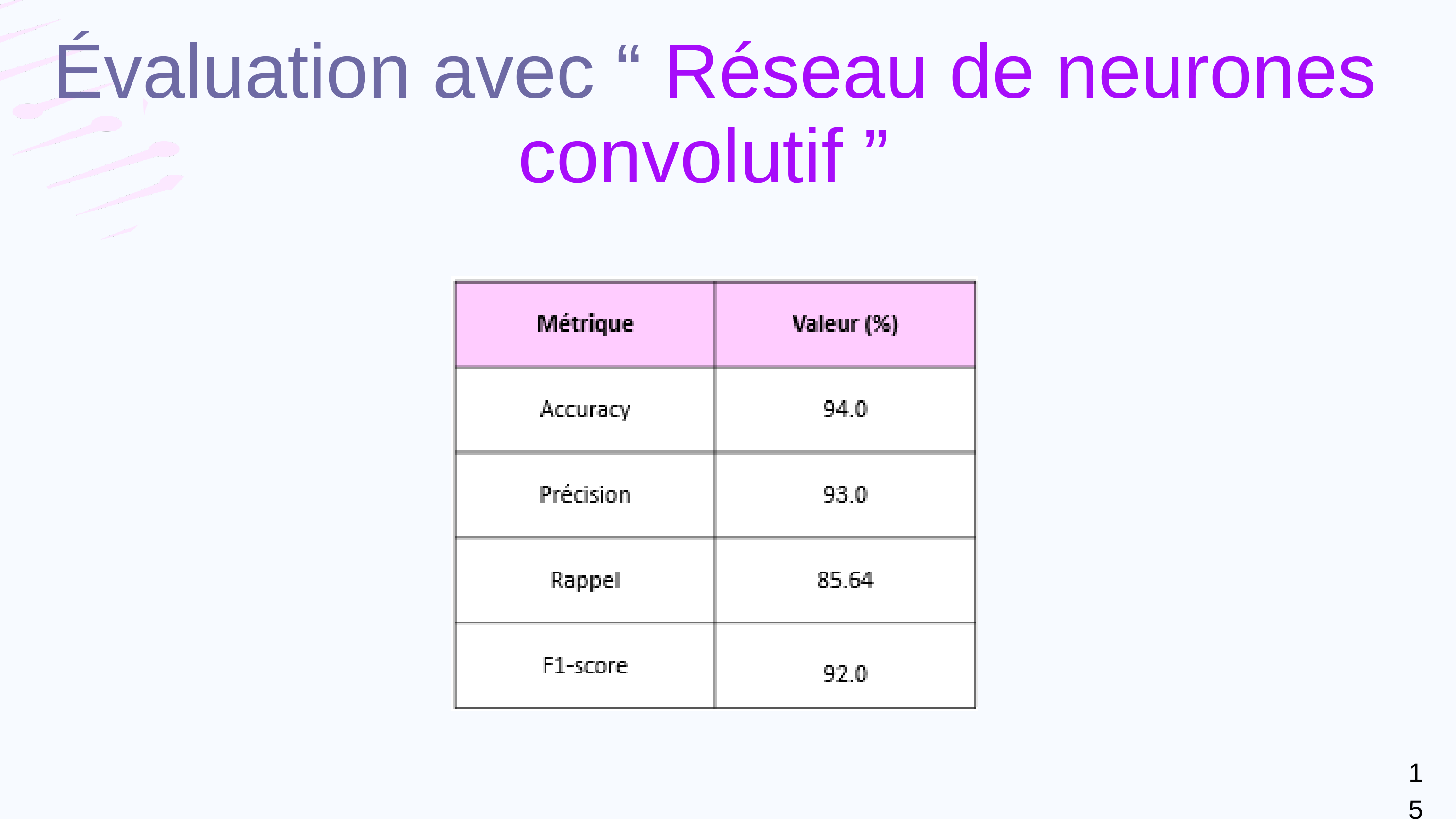

Évaluation avec “ Réseau de neurones convolutif ”

15